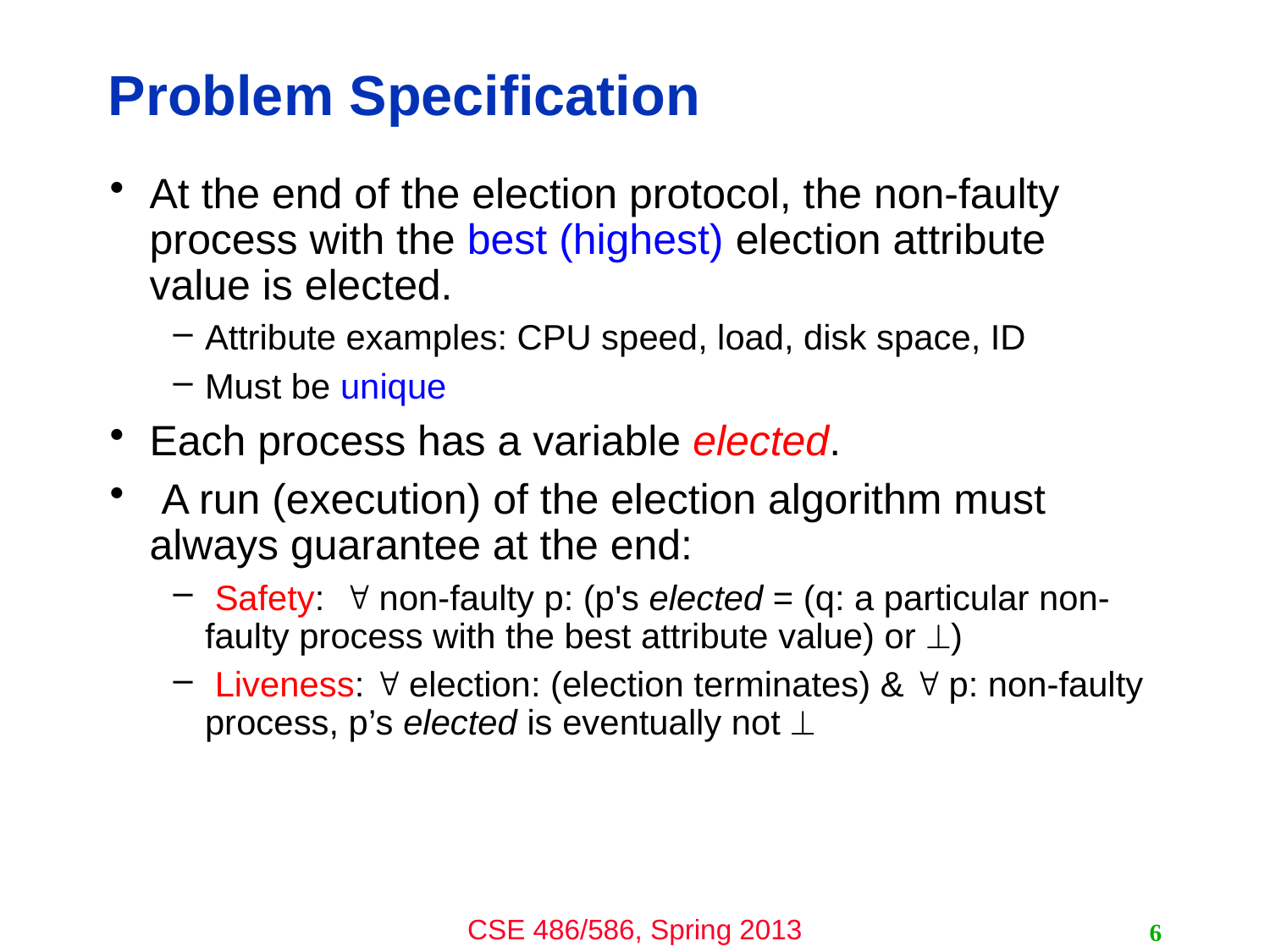

# Problem Specification
At the end of the election protocol, the non-faulty process with the best (highest) election attribute value is elected.
Attribute examples: CPU speed, load, disk space, ID
Must be unique
Each process has a variable elected.
 A run (execution) of the election algorithm must always guarantee at the end:
 Safety:  ∀ non-faulty p: (p's elected = (q: a particular non-faulty process with the best attribute value) or ⊥)
 Liveness: ∀ election: (election terminates) & ∀ p: non-faulty process, p’s elected is eventually not ⊥
6